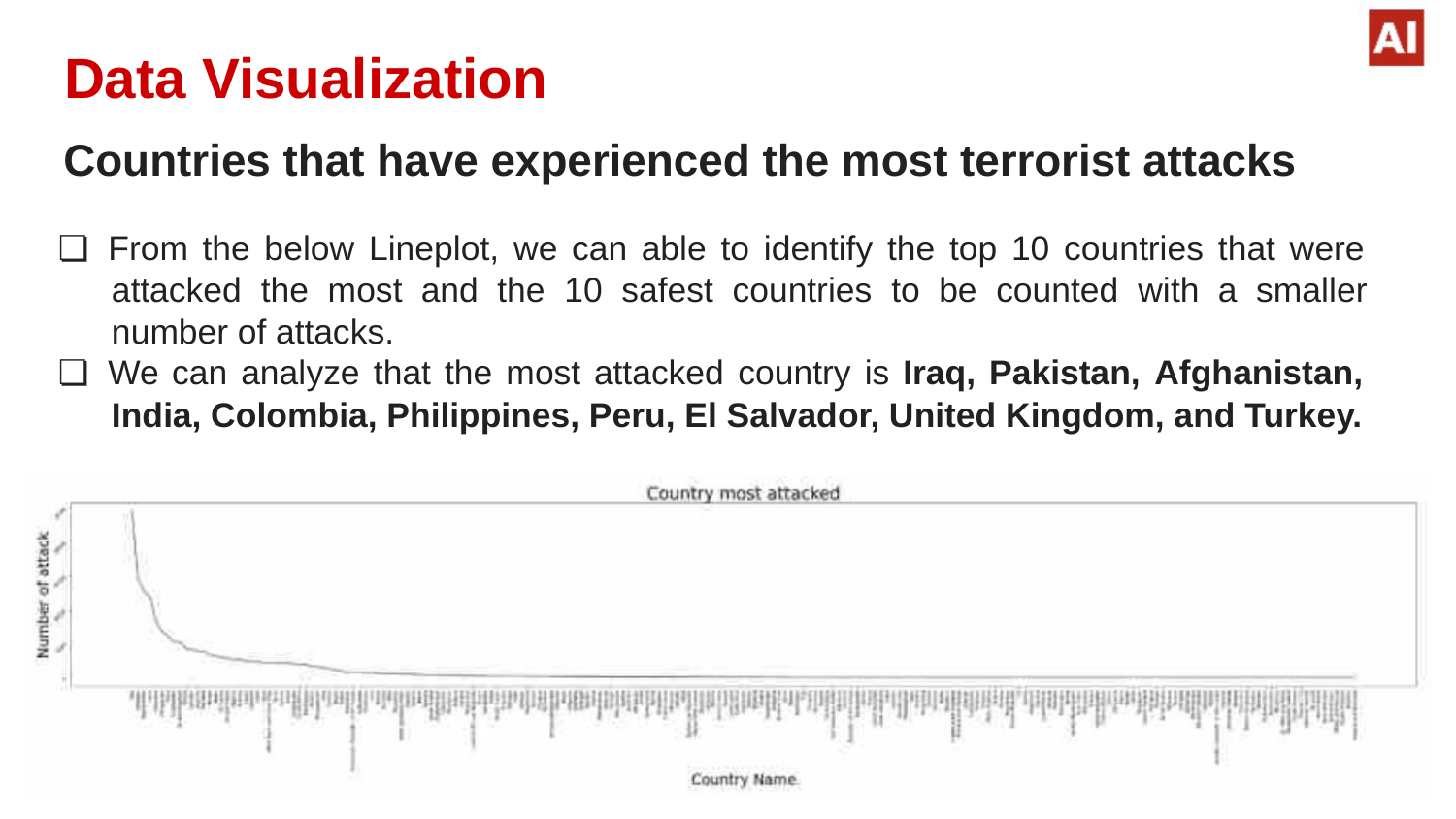

Data Visualization
Countries that have experienced the most terrorist attacks
❏ From the below Lineplot, we can able to identify the top 10 countries that were
attacked the most and the 10 safest countries to be counted with a smaller
number of attacks.
❏ We can analyze that the most attacked country is Iraq, Pakistan, Afghanistan,
India, Colombia, Philippines, Peru, El Salvador, United Kingdom, and Turkey.